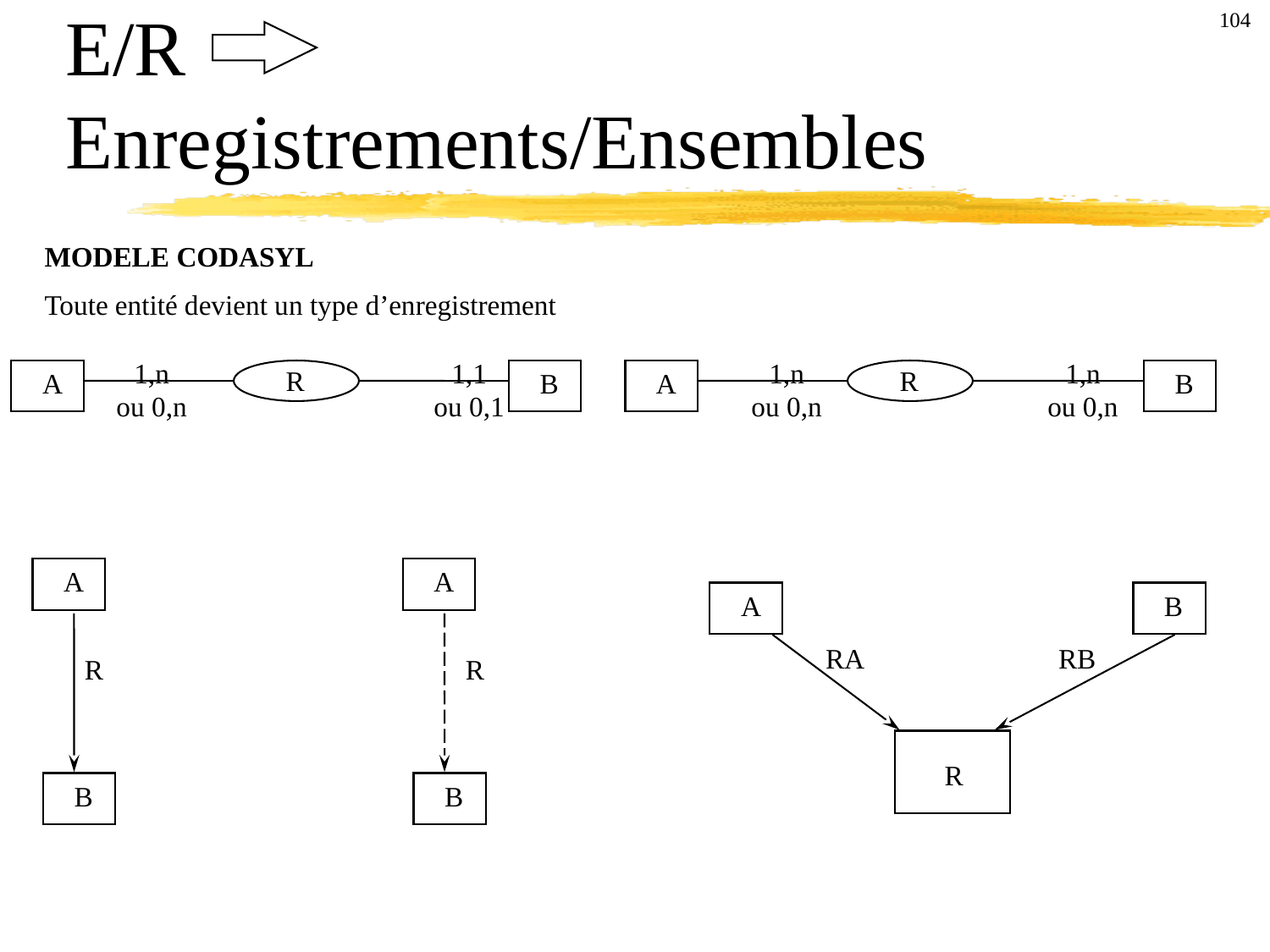

104

E/R 	           		Enregistrements/Ensembles
MODELE CODASYL
Toute entité devient un type d’enregistrement
1,n
ou 0,n
1,1
ou 0,1
1,n
ou 0,n
1,n
ou 0,n
R
R
A
B
A
B

A
A

A
B

RA
RB

R
R

R
B
B